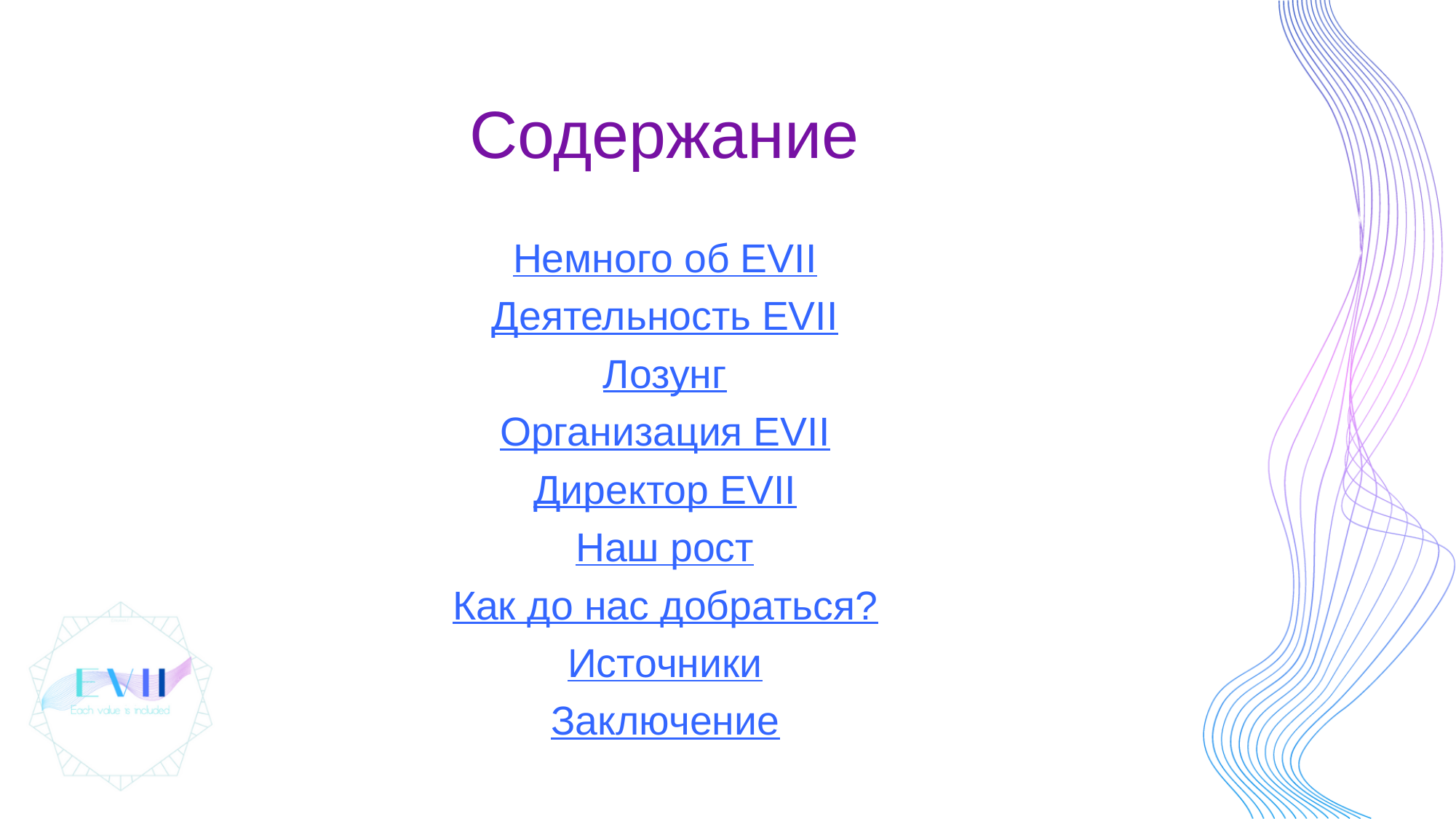

# Содержание
Немного об EVII
Деятельность EVII
Лозунг
Организация EVII
Директор EVII
Наш рост
Как до нас добраться?
Источники
Заключение